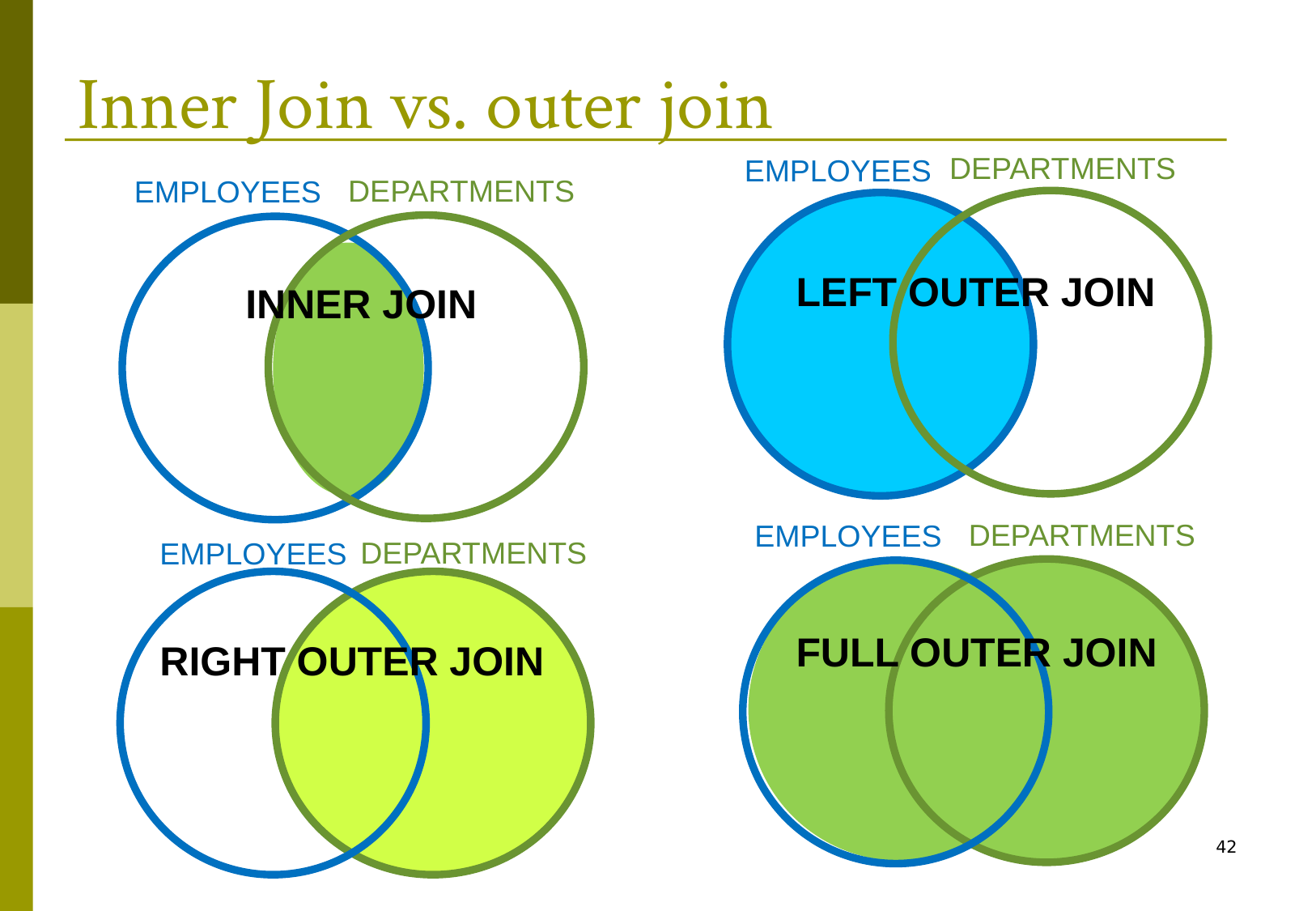

# Inner Join vs. outer join
DEPARTMENTS
EMPLOYEES
DEPARTMENTS
EMPLOYEES

LEFT OUTER JOIN
INNER JOIN
DEPARTMENTS
EMPLOYEES
DEPARTMENTS
EMPLOYEES

FULL OUTER JOIN
RIGHT OUTER JOIN
42